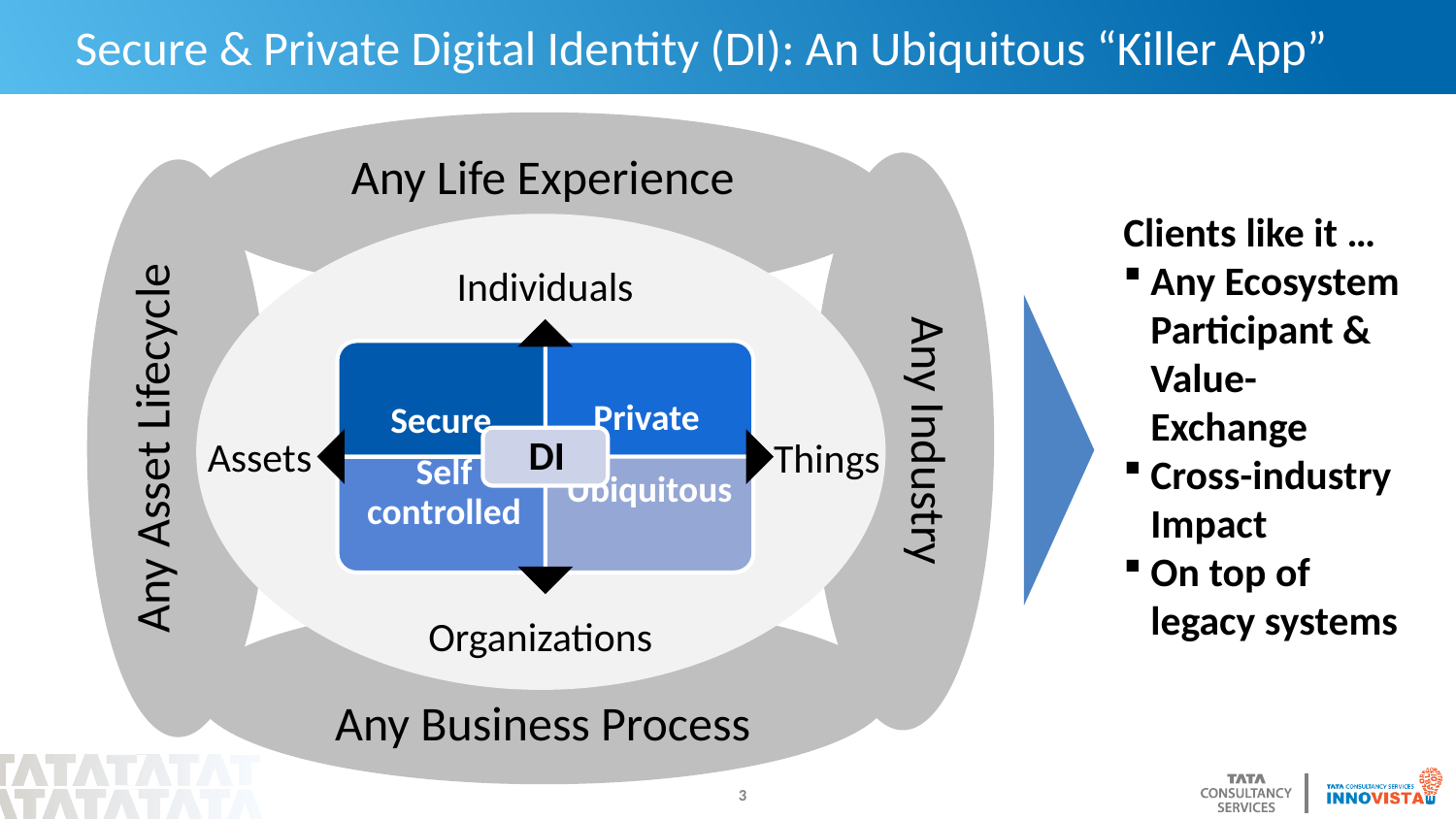

# Secure & Private Digital Identity (DI): An Ubiquitous “Killer App”
Any Life Experience
Clients like it …
Any Ecosystem Participant &
Value-Exchange
Cross-industry Impact
On top of legacy systems

Individuals

Secure
Private
Self controlled
Ubiquitous
DI
Any Industry
Any Asset Lifecycle

Assets
Things

Any Business Process
Organizations